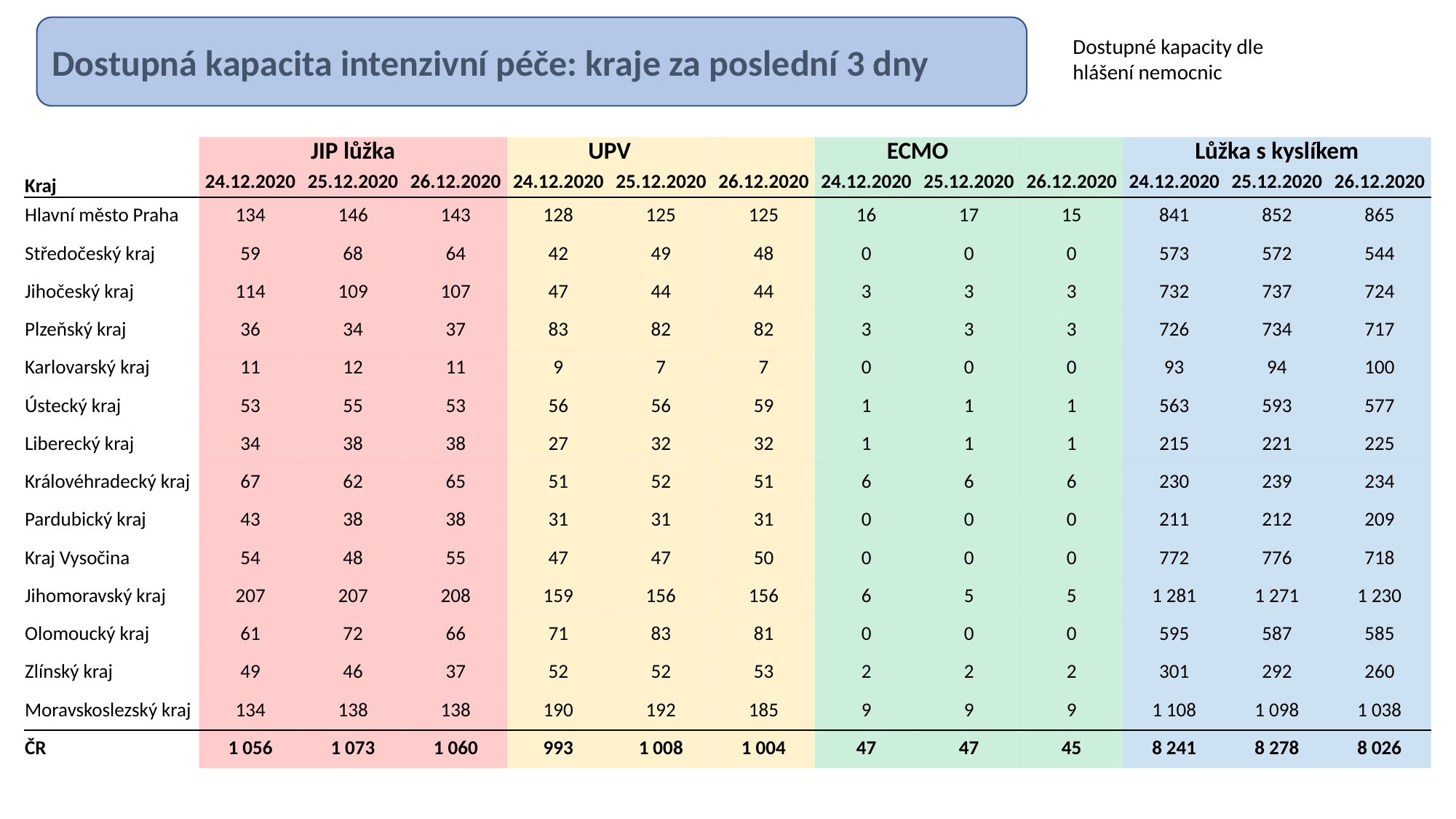

Dostupná kapacita intenzivní péče: kraje za poslední 3 dny
Dostupné kapacity dle hlášení nemocnic
|  | JIP lůžka |  |  | UPV |  |  | ECMO |  |  | Lůžka s kyslíkem |  |  |
| --- | --- | --- | --- | --- | --- | --- | --- | --- | --- | --- | --- | --- |
| Kraj | 24.12.2020 | 25.12.2020 | 26.12.2020 | 24.12.2020 | 25.12.2020 | 26.12.2020 | 24.12.2020 | 25.12.2020 | 26.12.2020 | 24.12.2020 | 25.12.2020 | 26.12.2020 |
| Hlavní město Praha | 134 | 146 | 143 | 128 | 125 | 125 | 16 | 17 | 15 | 841 | 852 | 865 |
| Středočeský kraj | 59 | 68 | 64 | 42 | 49 | 48 | 0 | 0 | 0 | 573 | 572 | 544 |
| Jihočeský kraj | 114 | 109 | 107 | 47 | 44 | 44 | 3 | 3 | 3 | 732 | 737 | 724 |
| Plzeňský kraj | 36 | 34 | 37 | 83 | 82 | 82 | 3 | 3 | 3 | 726 | 734 | 717 |
| Karlovarský kraj | 11 | 12 | 11 | 9 | 7 | 7 | 0 | 0 | 0 | 93 | 94 | 100 |
| Ústecký kraj | 53 | 55 | 53 | 56 | 56 | 59 | 1 | 1 | 1 | 563 | 593 | 577 |
| Liberecký kraj | 34 | 38 | 38 | 27 | 32 | 32 | 1 | 1 | 1 | 215 | 221 | 225 |
| Královéhradecký kraj | 67 | 62 | 65 | 51 | 52 | 51 | 6 | 6 | 6 | 230 | 239 | 234 |
| Pardubický kraj | 43 | 38 | 38 | 31 | 31 | 31 | 0 | 0 | 0 | 211 | 212 | 209 |
| Kraj Vysočina | 54 | 48 | 55 | 47 | 47 | 50 | 0 | 0 | 0 | 772 | 776 | 718 |
| Jihomoravský kraj | 207 | 207 | 208 | 159 | 156 | 156 | 6 | 5 | 5 | 1 281 | 1 271 | 1 230 |
| Olomoucký kraj | 61 | 72 | 66 | 71 | 83 | 81 | 0 | 0 | 0 | 595 | 587 | 585 |
| Zlínský kraj | 49 | 46 | 37 | 52 | 52 | 53 | 2 | 2 | 2 | 301 | 292 | 260 |
| Moravskoslezský kraj | 134 | 138 | 138 | 190 | 192 | 185 | 9 | 9 | 9 | 1 108 | 1 098 | 1 038 |
| ČR | 1 056 | 1 073 | 1 060 | 993 | 1 008 | 1 004 | 47 | 47 | 45 | 8 241 | 8 278 | 8 026 |